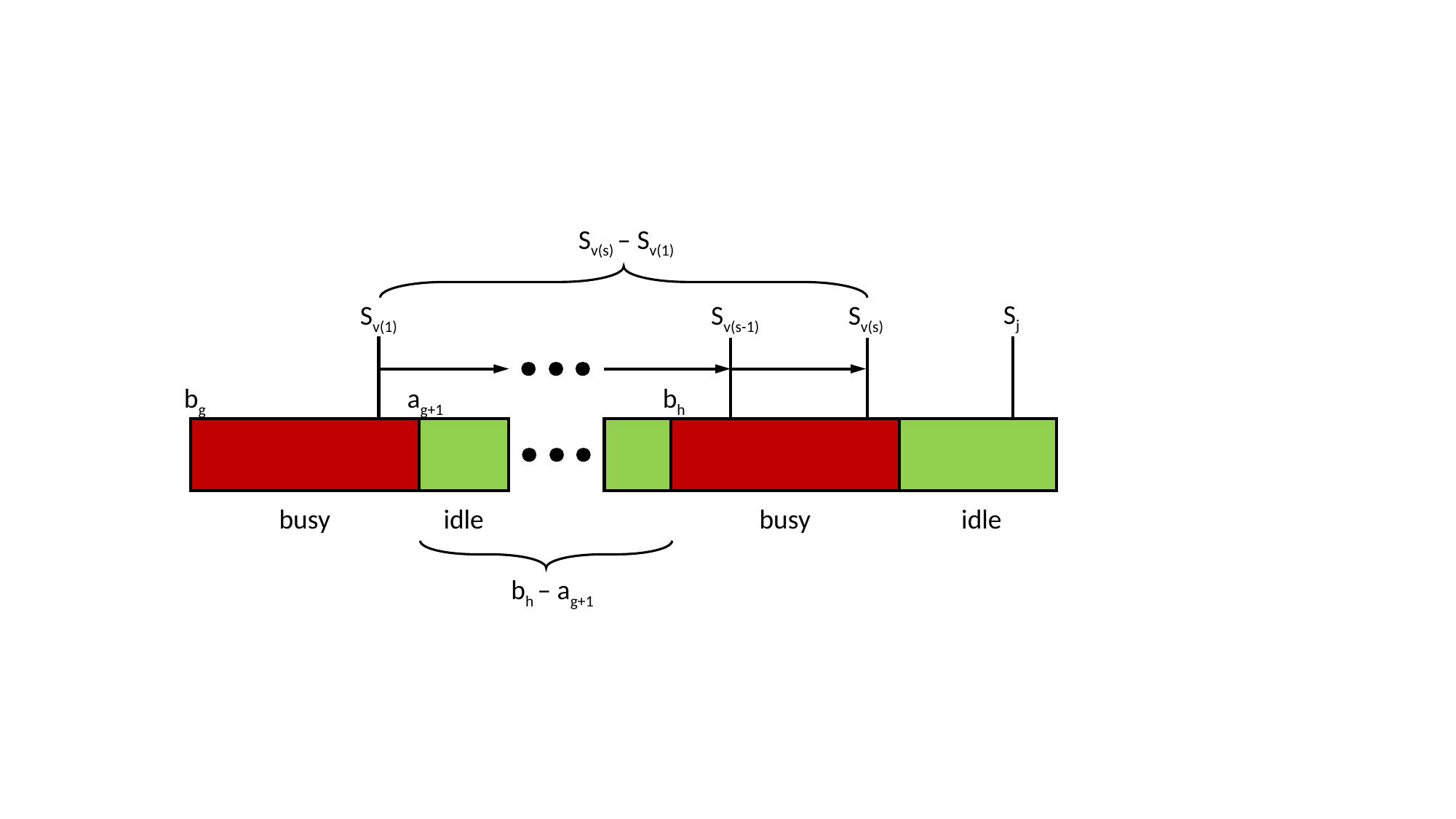

Sv(s) – Sv(1)
Sj
Sv(s-1)
Sv(s)
Sv(1)

bg
ag+1
bh

busy
idle
busy
idle
bh – ag+1